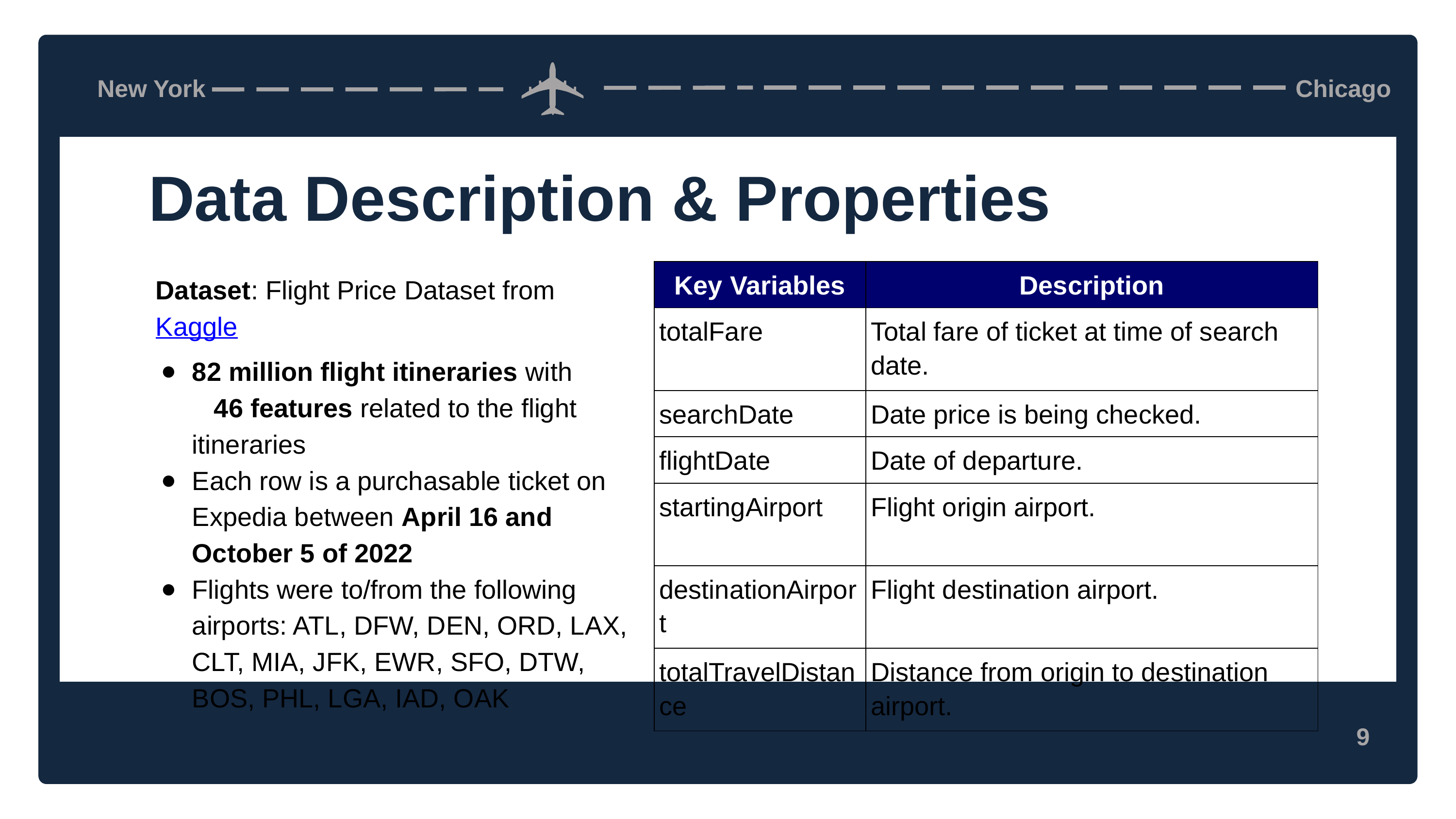

New York
Chicago

Data Description & Properties
Dataset: Flight Price Dataset from Kaggle
82 million flight itineraries with           46 features related to the flight itineraries
Each row is a purchasable ticket on Expedia between April 16 and October 5 of 2022
Flights were to/from the following airports: ATL, DFW, DEN, ORD, LAX, CLT, MIA, JFK, EWR, SFO, DTW, BOS, PHL, LGA, IAD, OAK
| Key Variables | Description |
| --- | --- |
| totalFare | Total fare of ticket at time of search date. |
| searchDate | Date price is being checked. |
| flightDate | Date of departure. |
| startingAirport | Flight origin airport. |
| destinationAirport | Flight destination airport. |
| totalTravelDistance | Distance from origin to destination airport. |
9